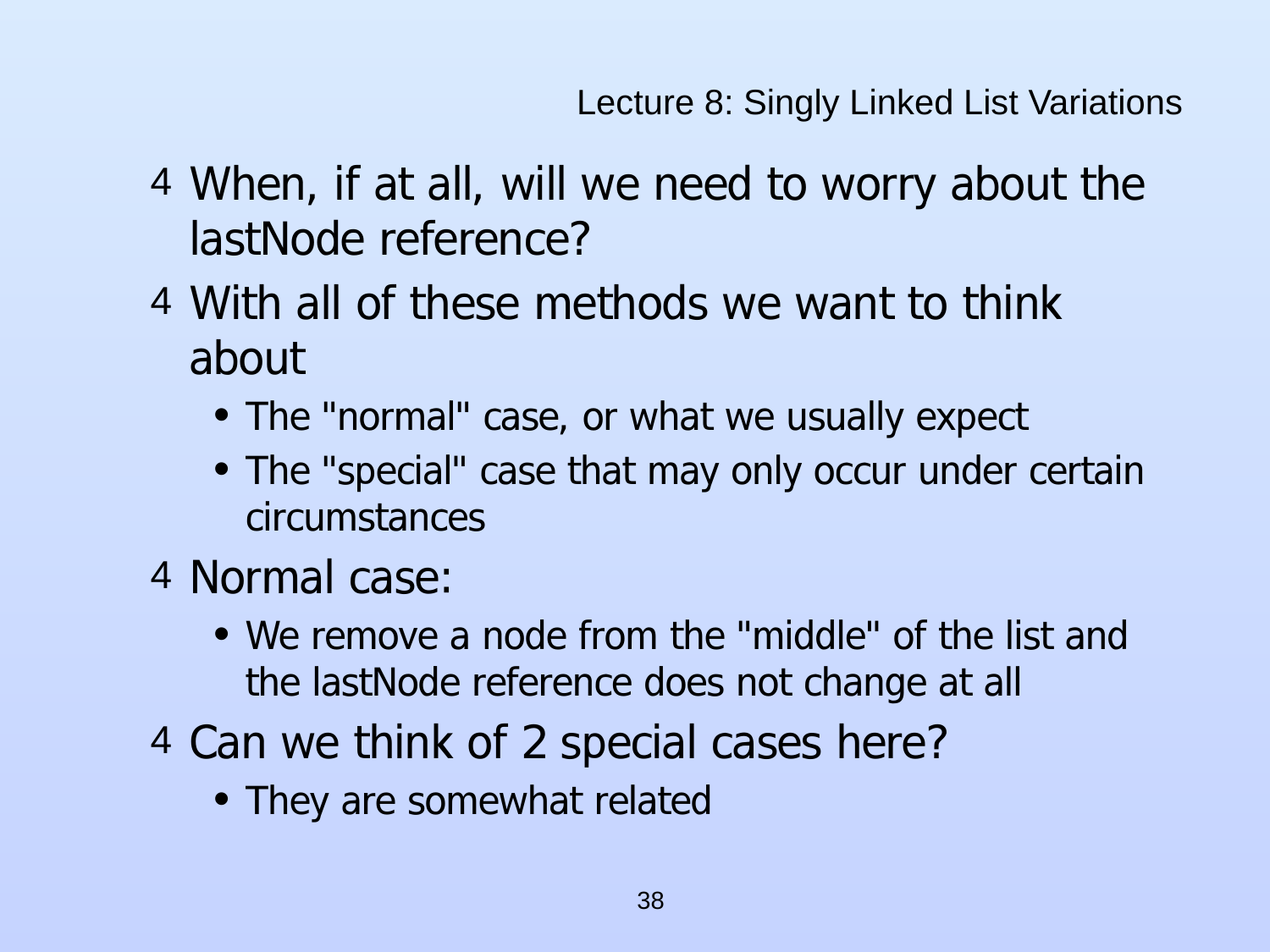

# Lecture 8: Singly Linked List Variations
When, if at all, will we need to worry about the lastNode reference?
With all of these methods we want to think about
The "normal" case, or what we usually expect
The "special" case that may only occur under certain circumstances
Normal case:
We remove a node from the "middle" of the list and the lastNode reference does not change at all
Can we think of 2 special cases here?
They are somewhat related
38